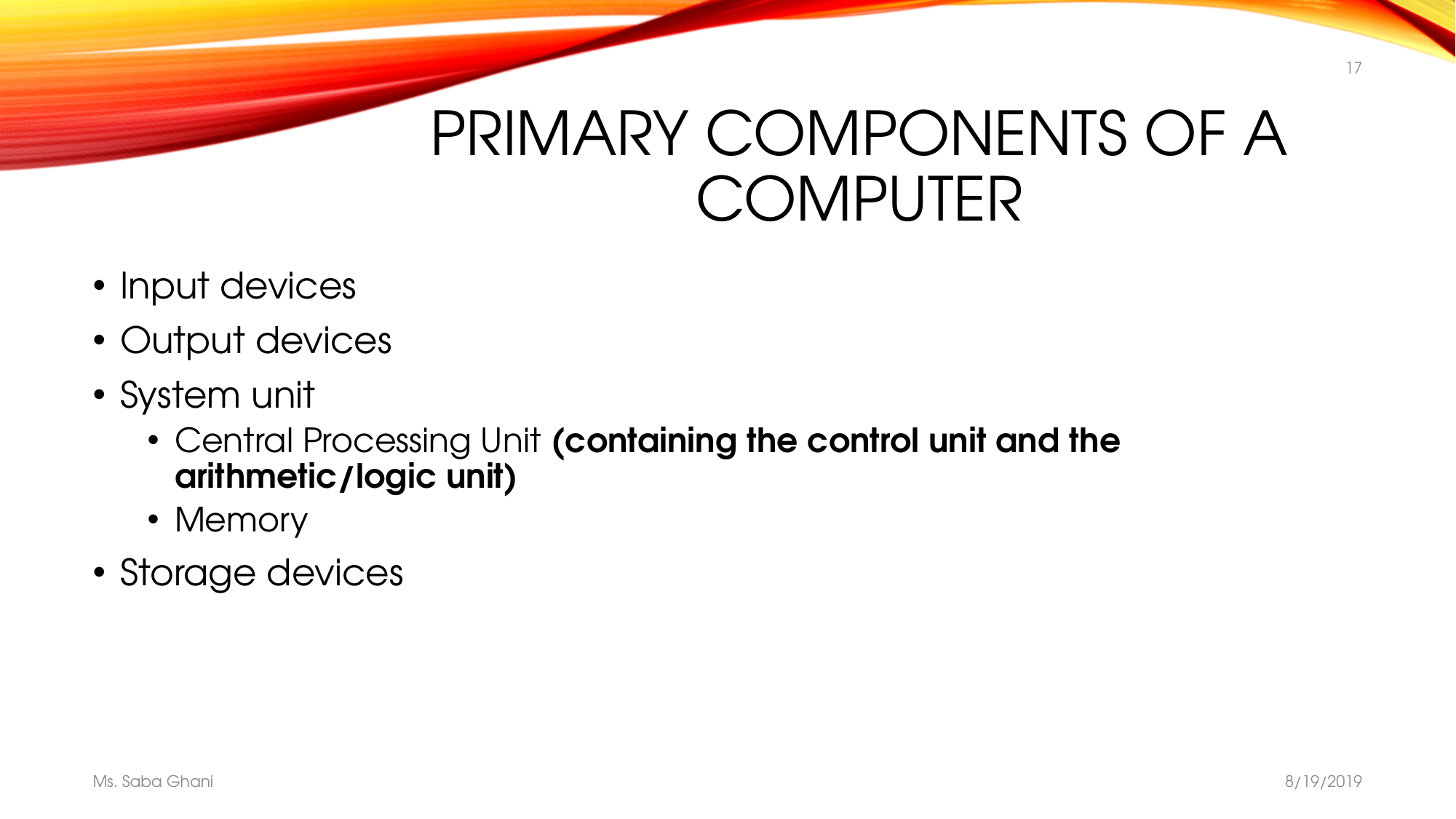

17
# Primary Components Of A Computer
Input devices
Output devices
System unit
Central Processing Unit (containing the control unit and the arithmetic/logic unit)
Memory
Storage devices

Ms. Saba Ghani
8/19/2019